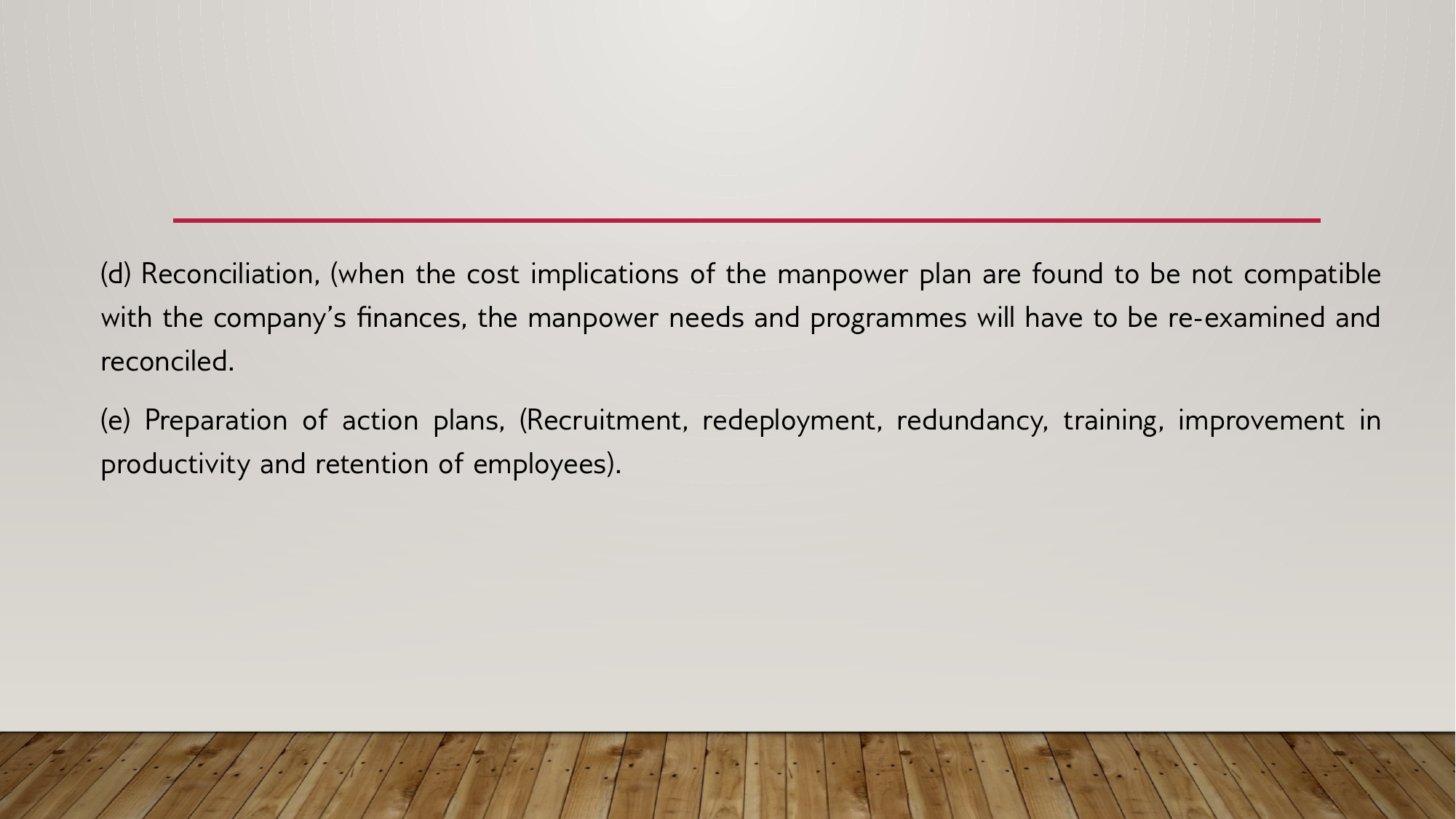

(d) Reconciliation, (when the cost implications of the manpower plan are found to be not compatible with the company’s finances, the manpower needs and programmes will have to be re-examined and reconciled.
(e) Preparation of action plans, (Recruitment, redeployment, redundancy, training, improvement in productivity and retention of employees).